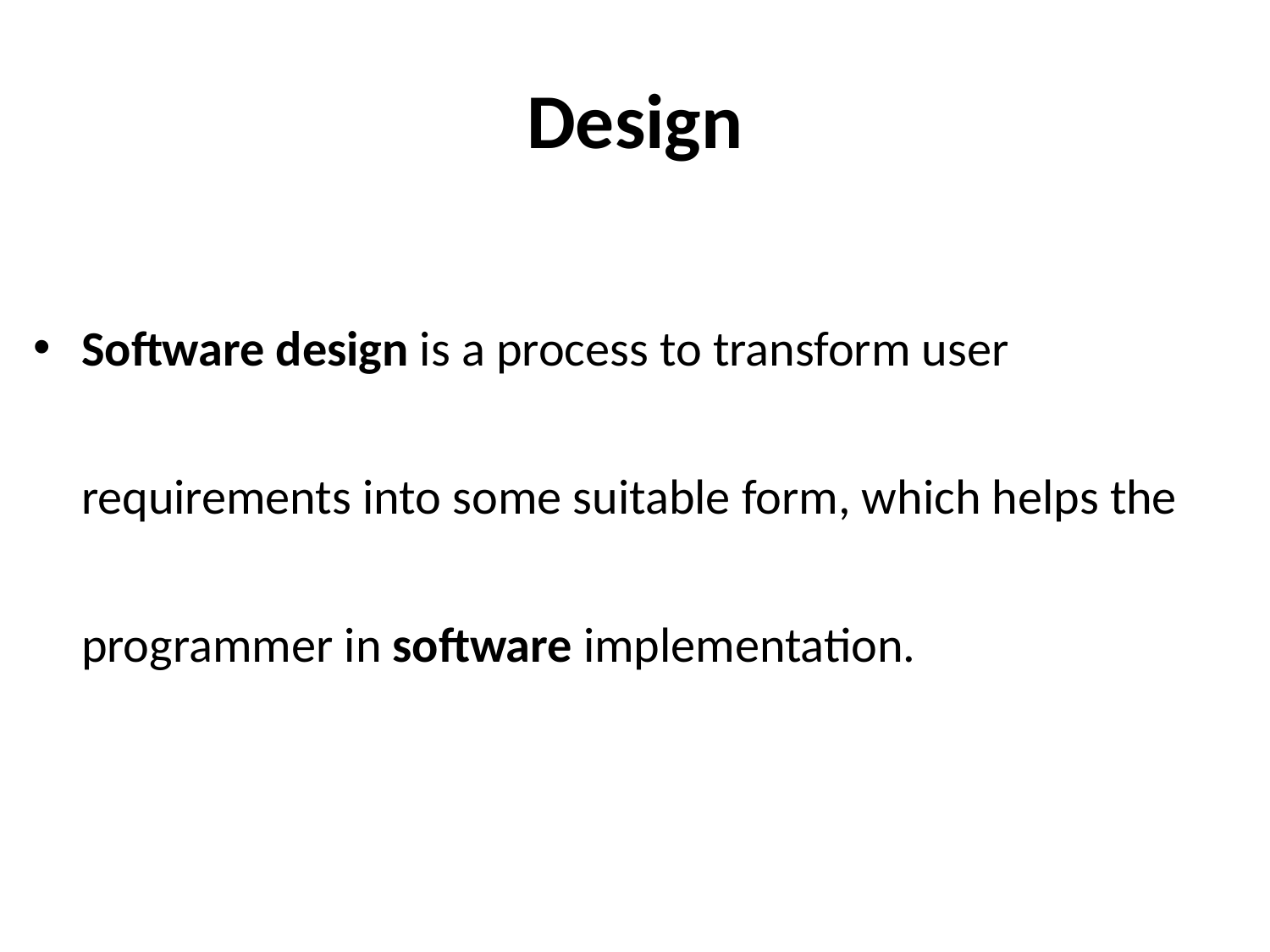

# Design
Software design is a process to transform user requirements into some suitable form, which helps the programmer in software implementation.